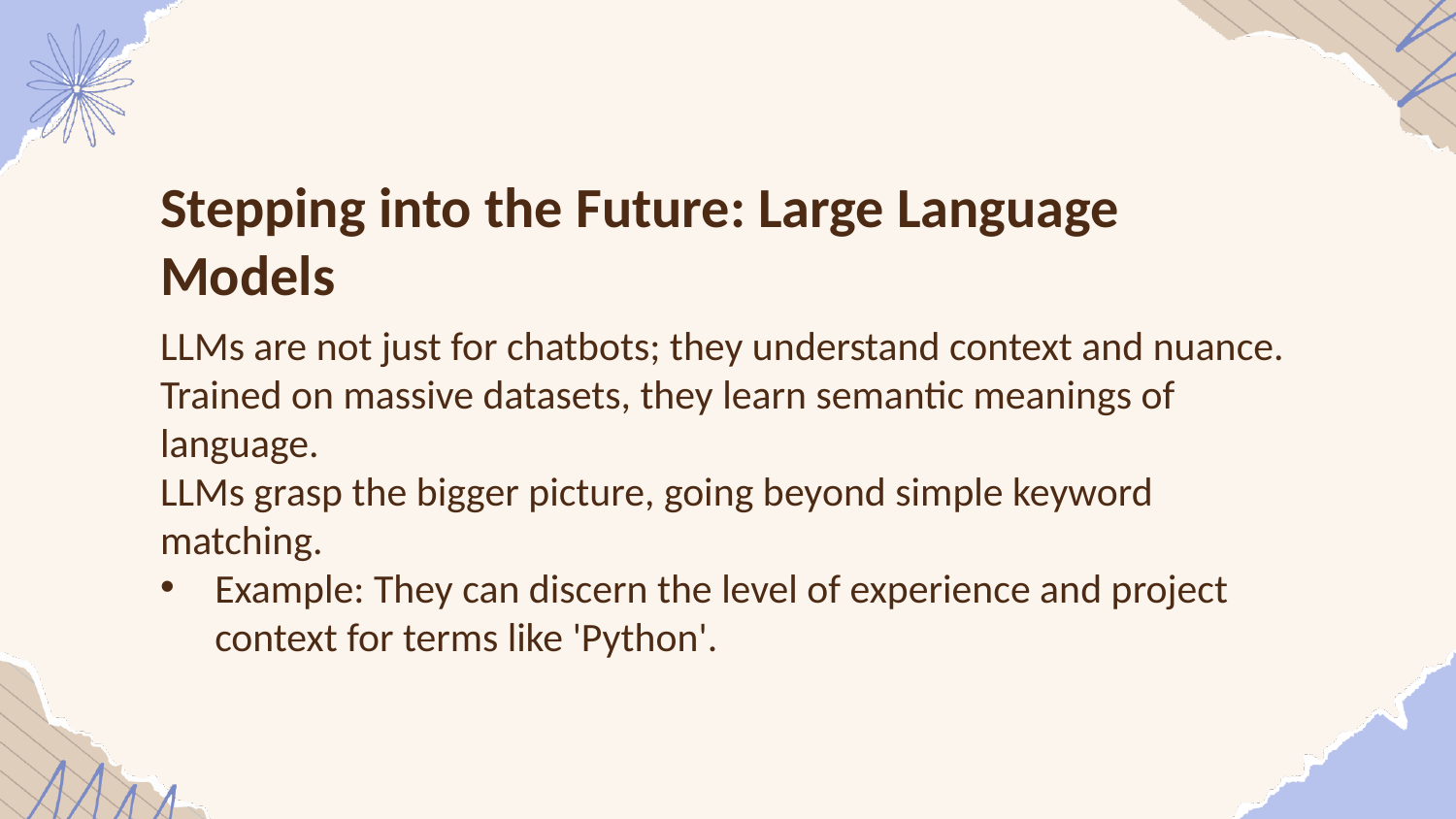

Stepping into the Future: Large Language Models
LLMs are not just for chatbots; they understand context and nuance.
Trained on massive datasets, they learn semantic meanings of language.
LLMs grasp the bigger picture, going beyond simple keyword matching.
Example: They can discern the level of experience and project context for terms like 'Python'.